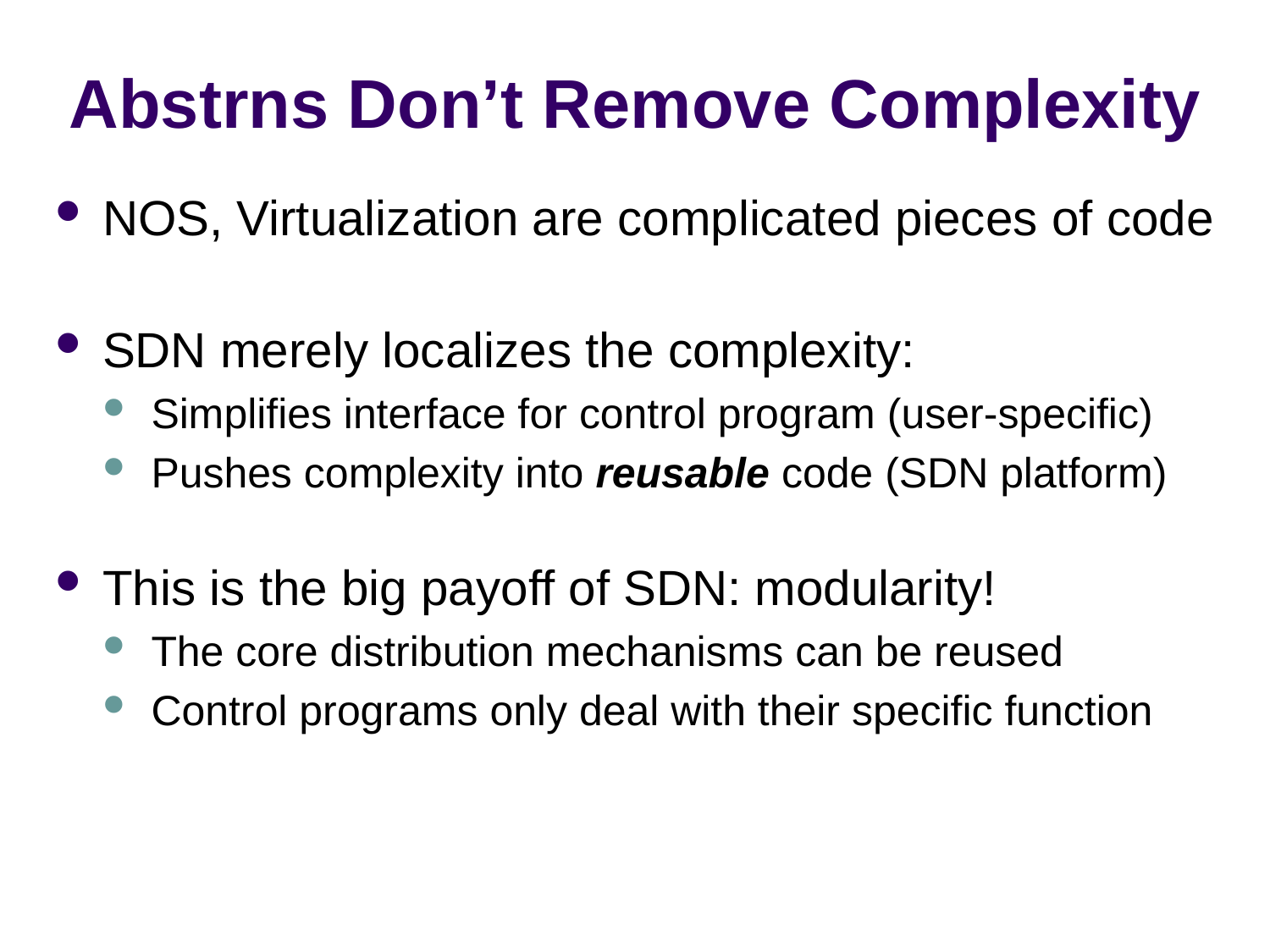

# Abstrns Don’t Remove Complexity
NOS, Virtualization are complicated pieces of code

SDN merely localizes the complexity:
Simplifies interface for control program (user-specific)
Pushes complexity into reusable code (SDN platform)

This is the big payoff of SDN: modularity!
The core distribution mechanisms can be reused
Control programs only deal with their specific function